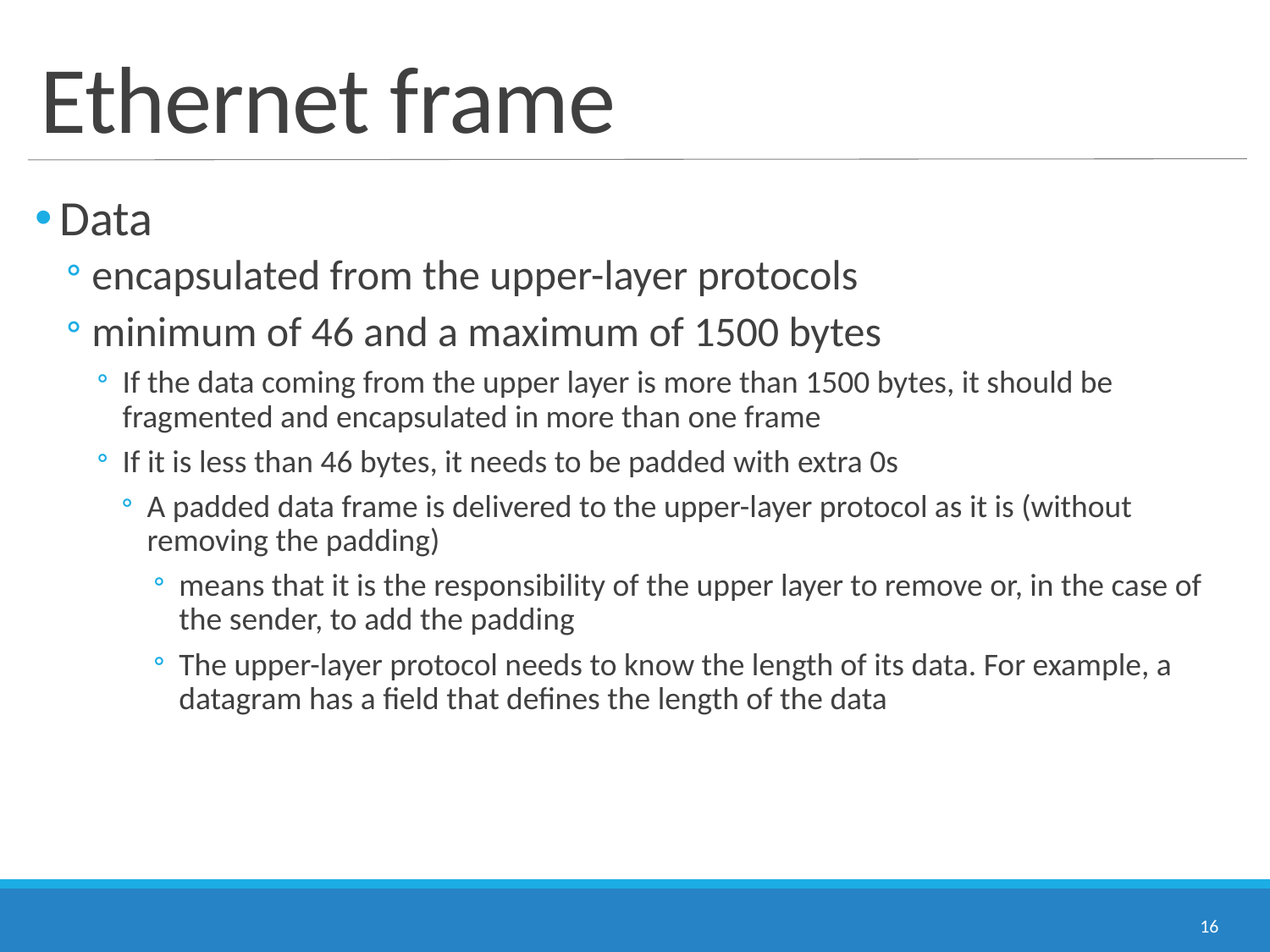

# Ethernet frame
Data
encapsulated from the upper-layer protocols
minimum of 46 and a maximum of 1500 bytes
If the data coming from the upper layer is more than 1500 bytes, it should be fragmented and encapsulated in more than one frame
If it is less than 46 bytes, it needs to be padded with extra 0s
A padded data frame is delivered to the upper-layer protocol as it is (without removing the padding)
means that it is the responsibility of the upper layer to remove or, in the case of the sender, to add the padding
The upper-layer protocol needs to know the length of its data. For example, a datagram has a field that defines the length of the data